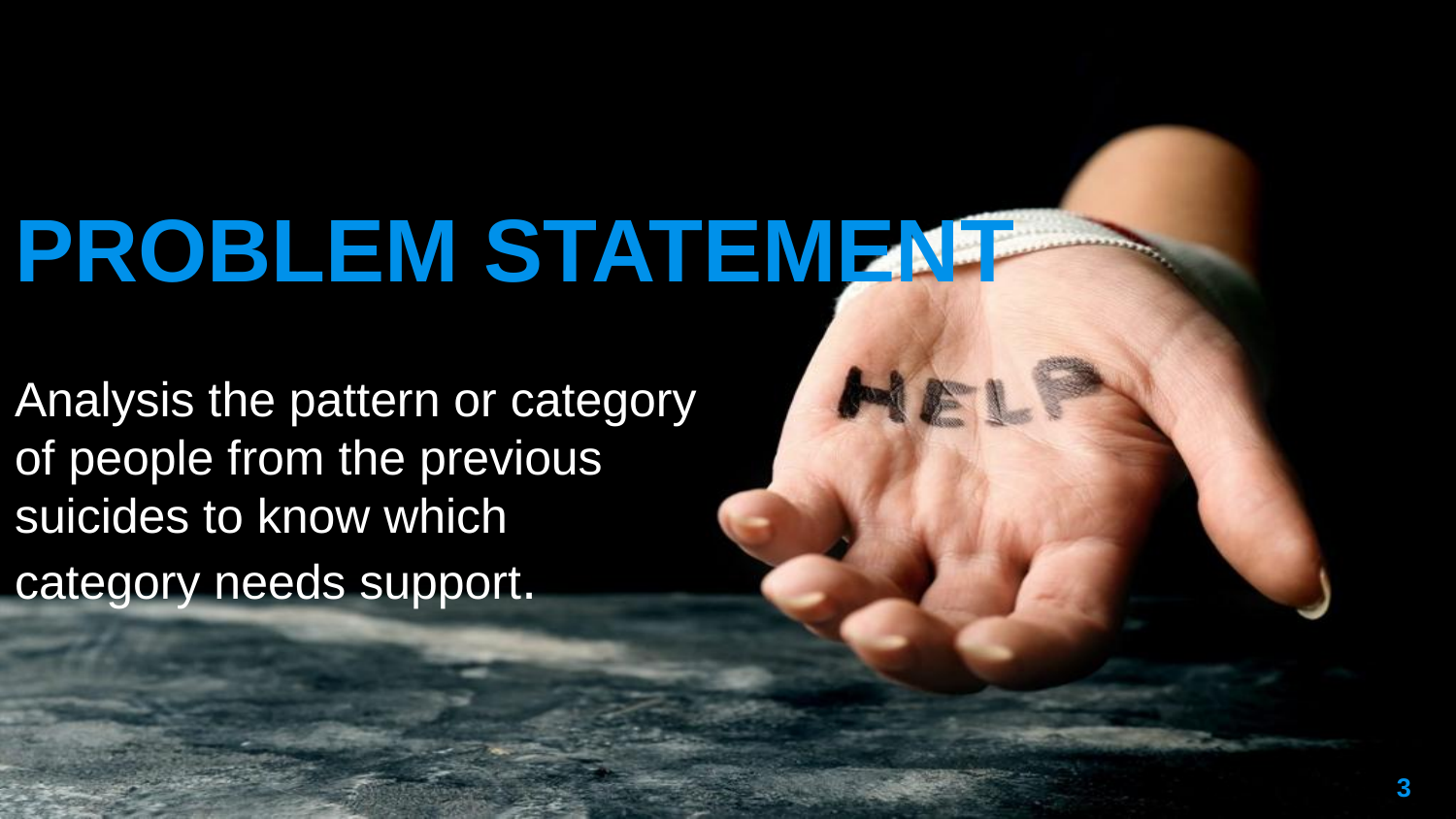

# PROBLEM STATEMENT
Analysis the pattern or category of people from the previous suicides to know which category needs support.
3